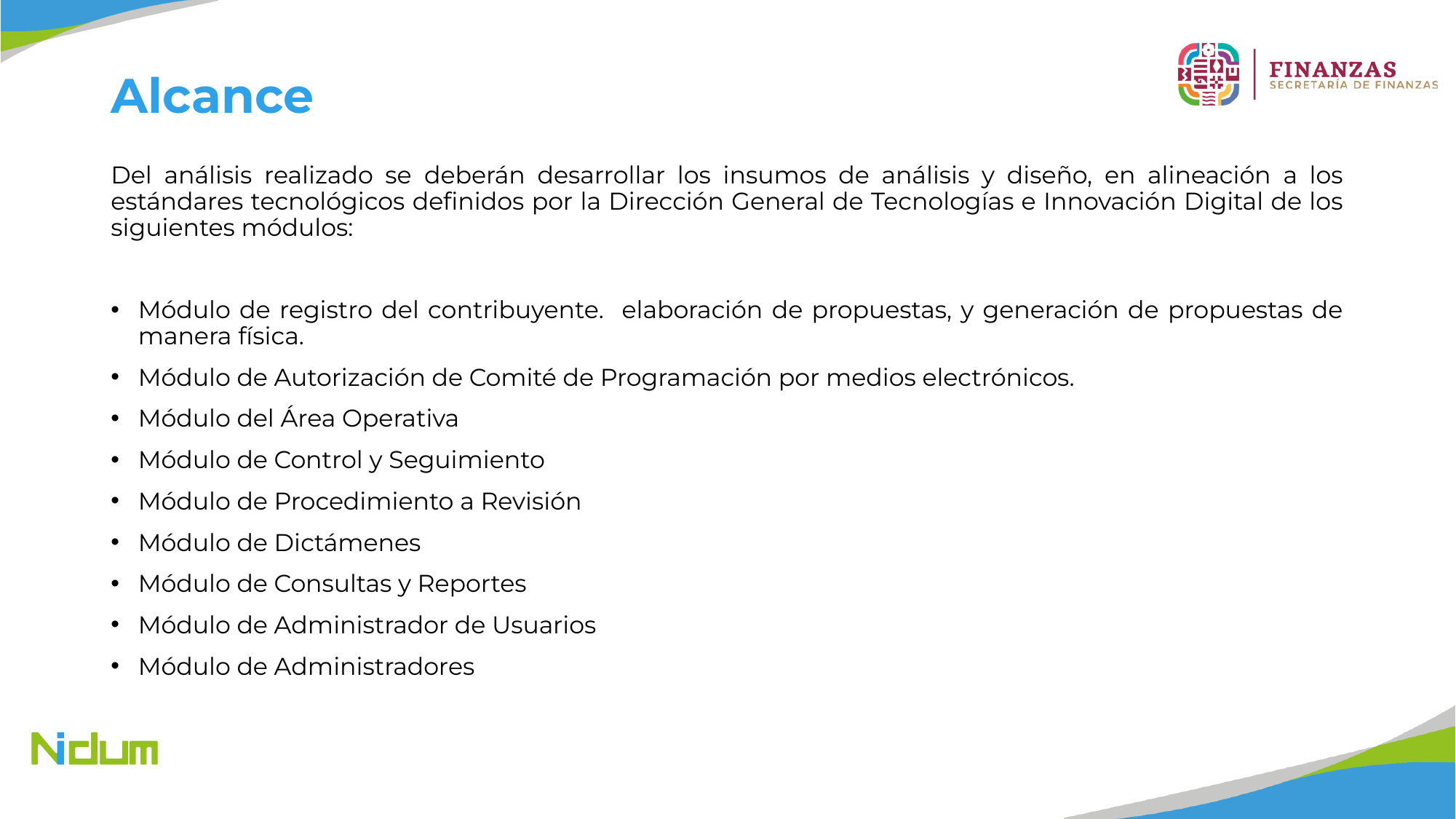

# Alcance
Del análisis realizado se deberán desarrollar los insumos de análisis y diseño, en alineación a los estándares tecnológicos definidos por la Dirección General de Tecnologías e Innovación Digital de los siguientes módulos:

Módulo de registro del contribuyente.  elaboración de propuestas, y generación de propuestas de manera física.
Módulo de Autorización de Comité de Programación por medios electrónicos.
Módulo del Área Operativa
Módulo de Control y Seguimiento
Módulo de Procedimiento a Revisión
Módulo de Dictámenes
Módulo de Consultas y Reportes
Módulo de Administrador de Usuarios
Módulo de Administradores